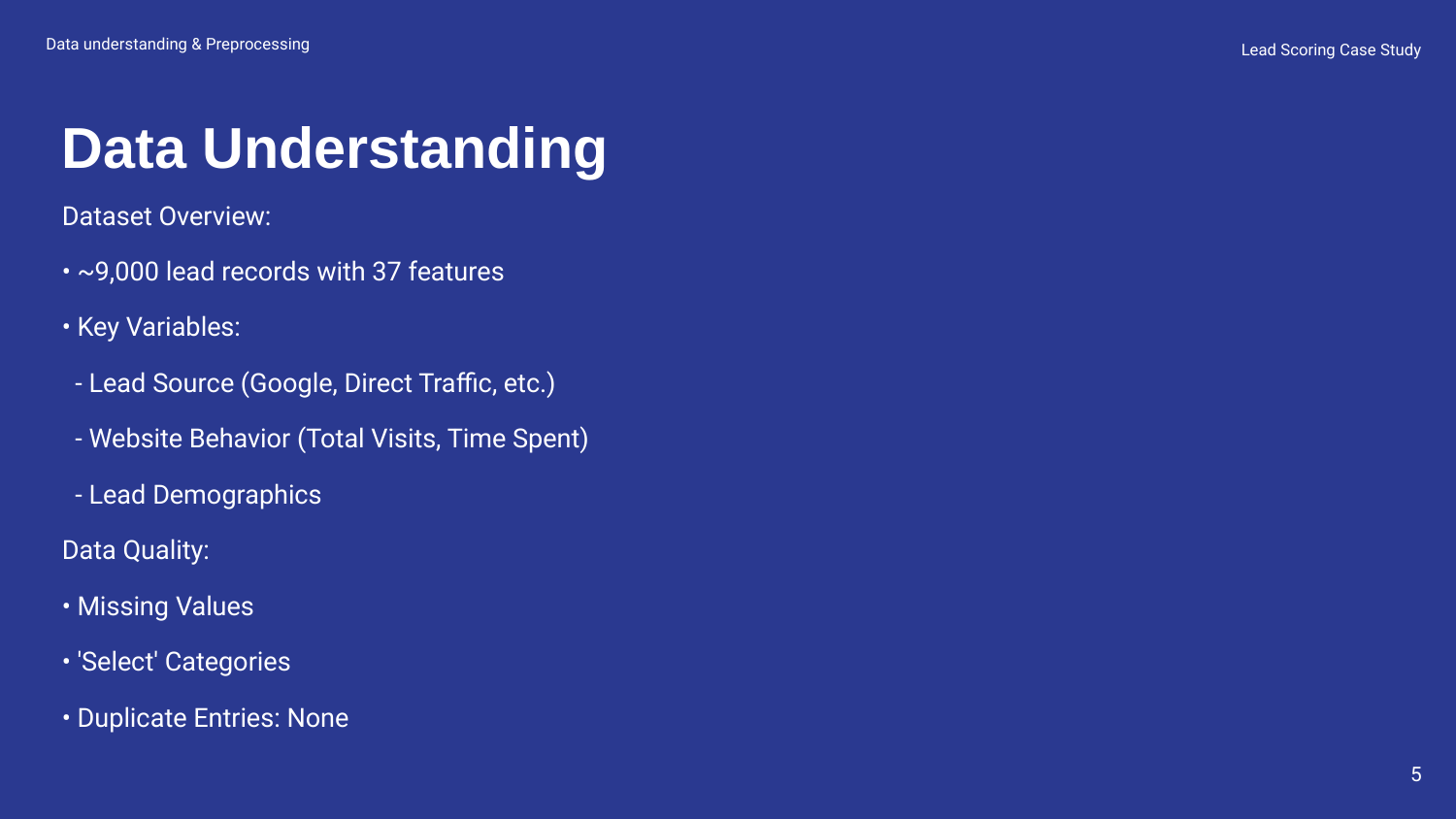

Data understanding & Preprocessing
Analysis Approach
Lead Scoring Case Study
# Data Understanding
Dataset Overview:
• ~9,000 lead records with 37 features
• Key Variables:
  - Lead Source (Google, Direct Traffic, etc.)
  - Website Behavior (Total Visits, Time Spent)
  - Lead Demographics
Data Quality:
• Missing Values
• 'Select' Categories
• Duplicate Entries: None

5